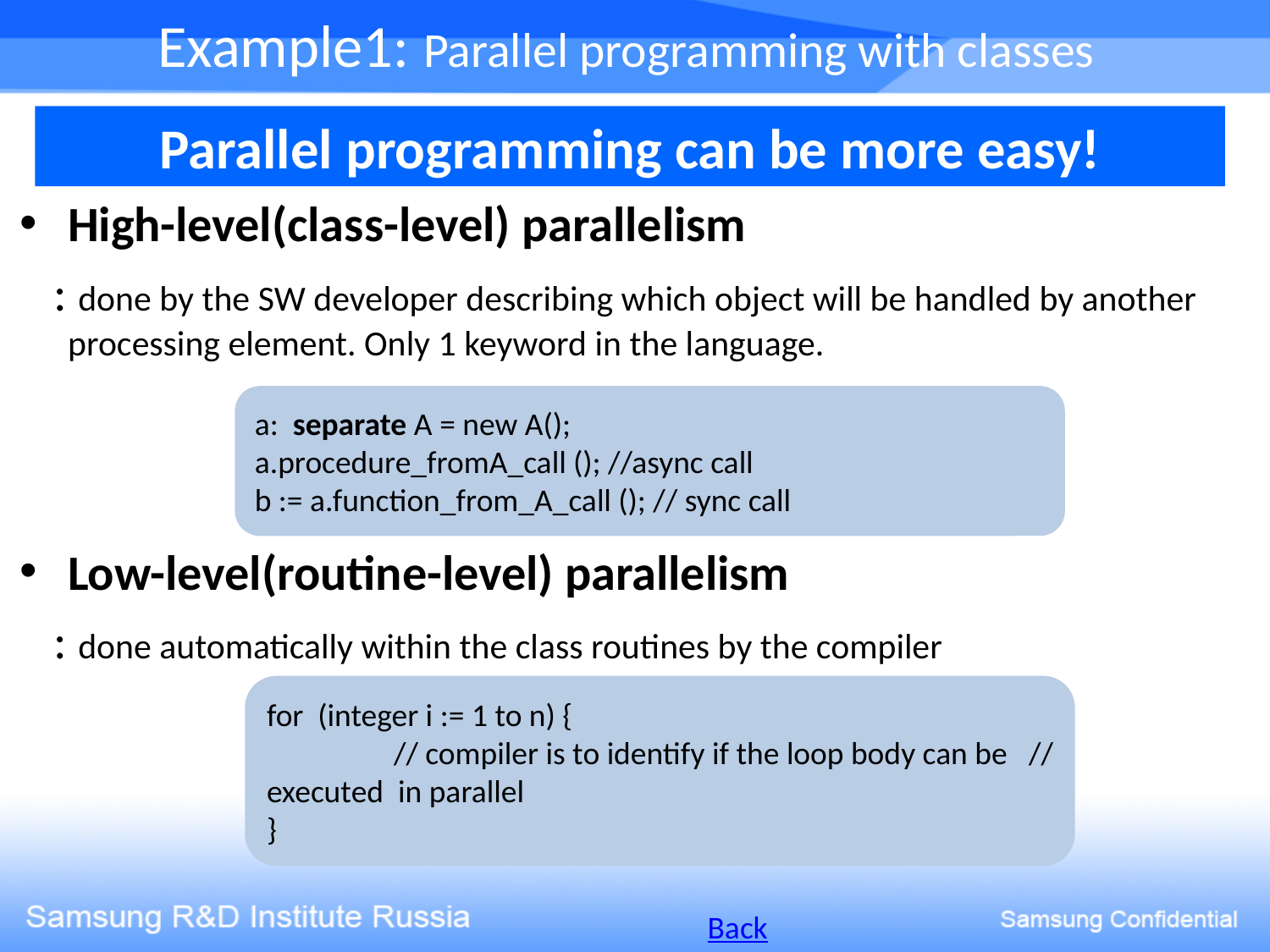

# Example1: Parallel programming with classes
Parallel programming can be more easy!
High-level(class-level) parallelism
   : done by the SW developer describing which object will be handled by another processing element. Only 1 keyword in the language.

Low-level(routine-level) parallelism
   : done automatically within the class routines by the compiler

a:  separate A = new A();
a.procedure_fromA_call (); //async call
b := a.function_from_A_call (); // sync call
for  (integer i := 1 to n) {
	// compiler is to identify if the loop body can be 	// executed  in parallel
}
Back